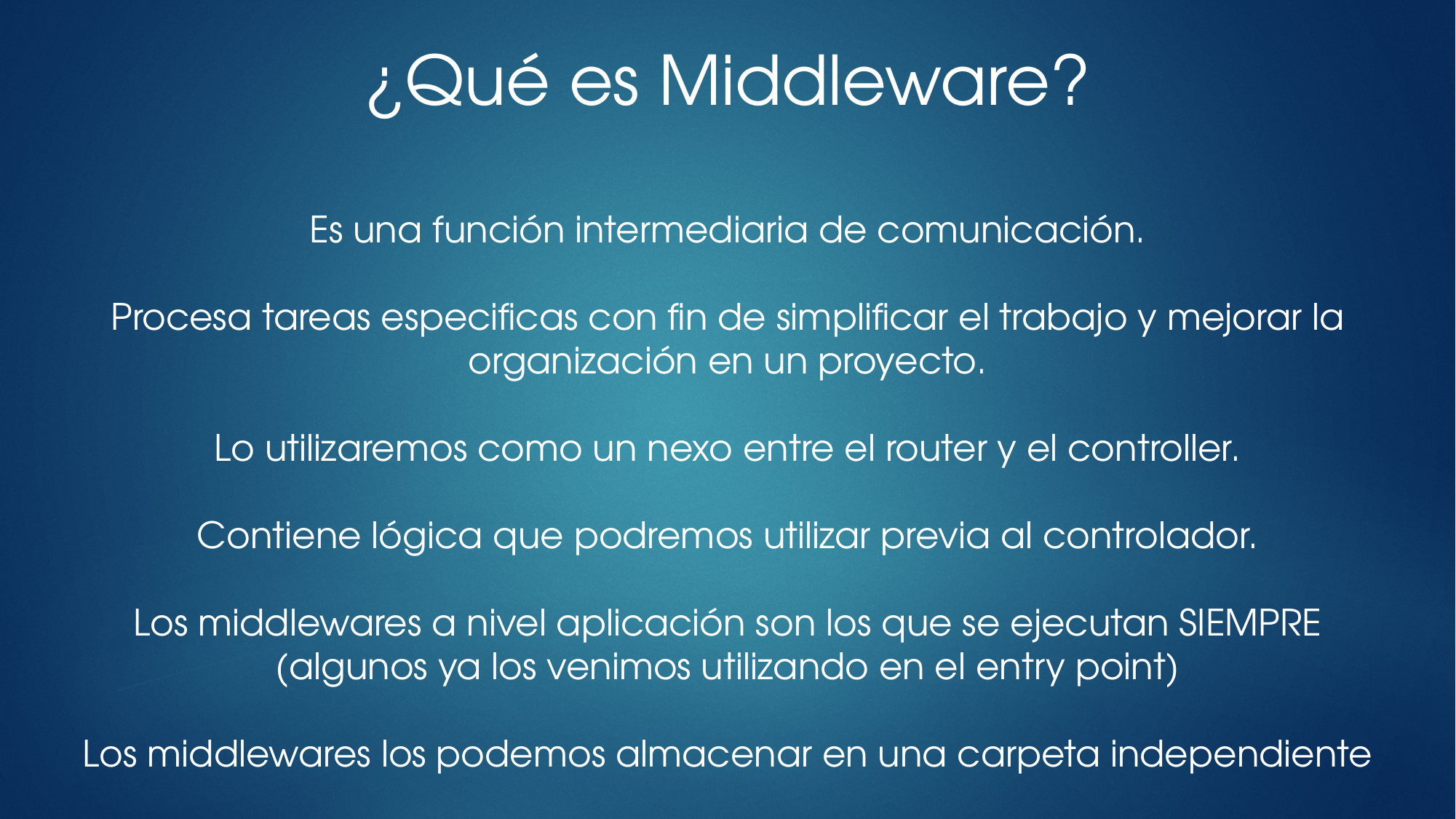

¿Qué es Middleware?

Es una función intermediaria de comunicación.

Procesa tareas especificas con fin de simplificar el trabajo y mejorar la organización en un proyecto.

Lo utilizaremos como un nexo entre el router y el controller.

Contiene lógica que podremos utilizar previa al controlador.

Los middlewares a nivel aplicación son los que se ejecutan SIEMPRE
(algunos ya los venimos utilizando en el entry point)

Los middlewares los podemos almacenar en una carpeta independiente